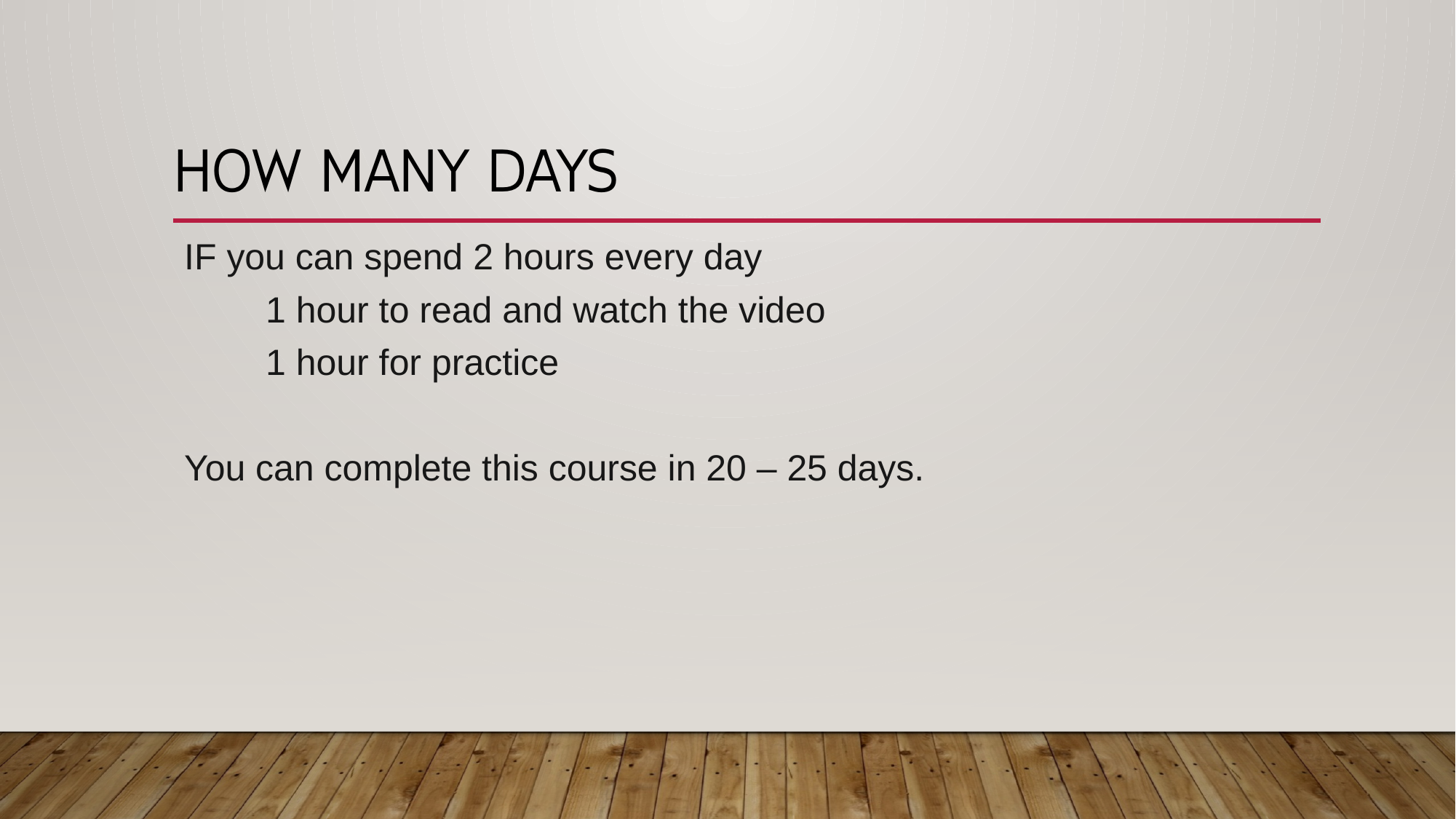

# How many Days
IF you can spend 2 hours every day
        1 hour to read and watch the video
        1 hour for practice

You can complete this course in 20 – 25 days.